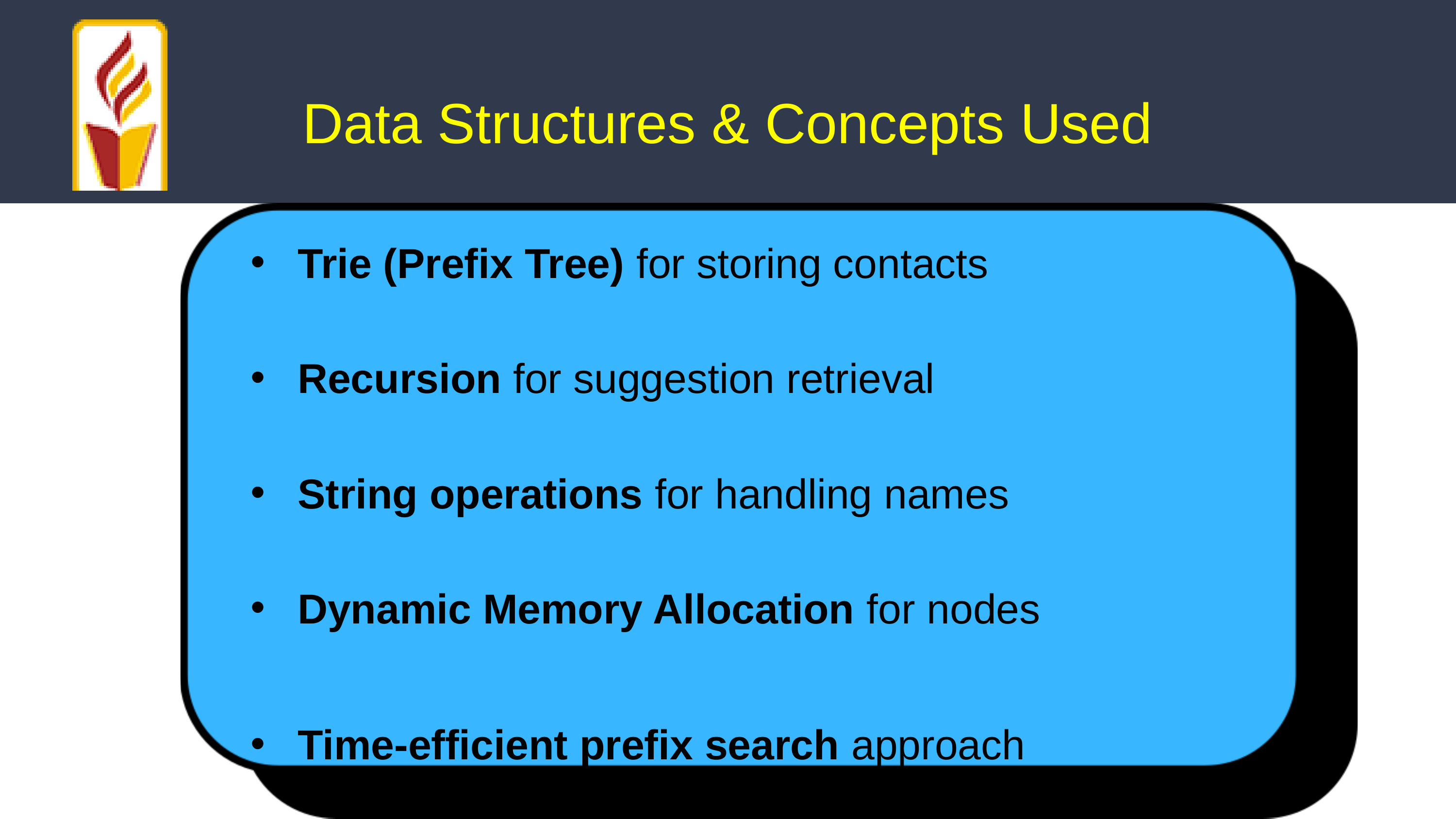

Data Structures & Concepts Used

Trie (Prefix Tree) for storing contacts

Recursion for suggestion retrieval

String operations for handling names

Dynamic Memory Allocation for nodes

Time-efficient prefix search approach